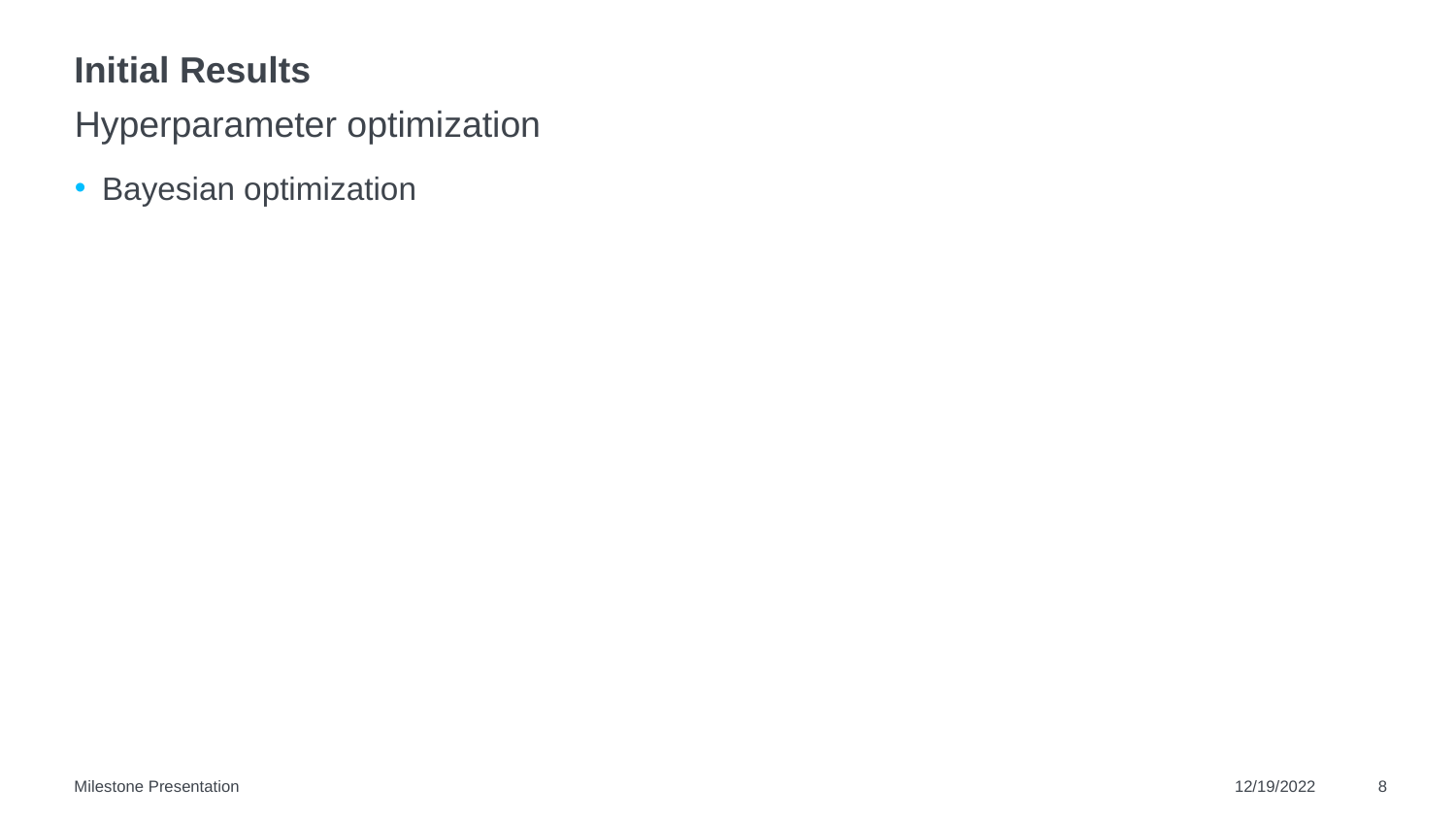

# Initial Results
Hyperparameter optimization
Bayesian optimization

Milestone Presentation
12/19/2022
8